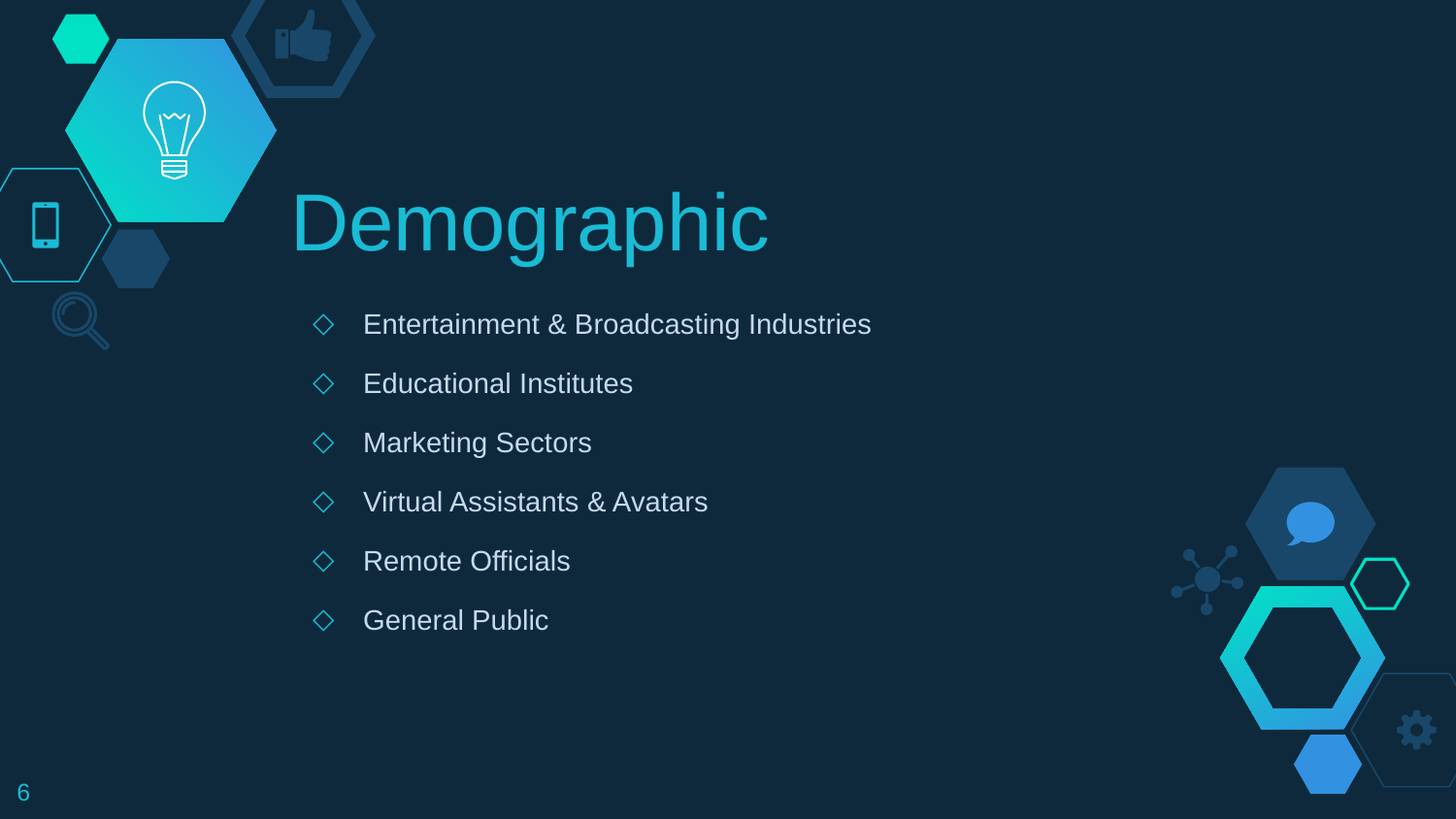

# Demographic
Entertainment & Broadcasting Industries
Educational Institutes
Marketing Sectors
Virtual Assistants & Avatars
Remote Officials
General Public
6